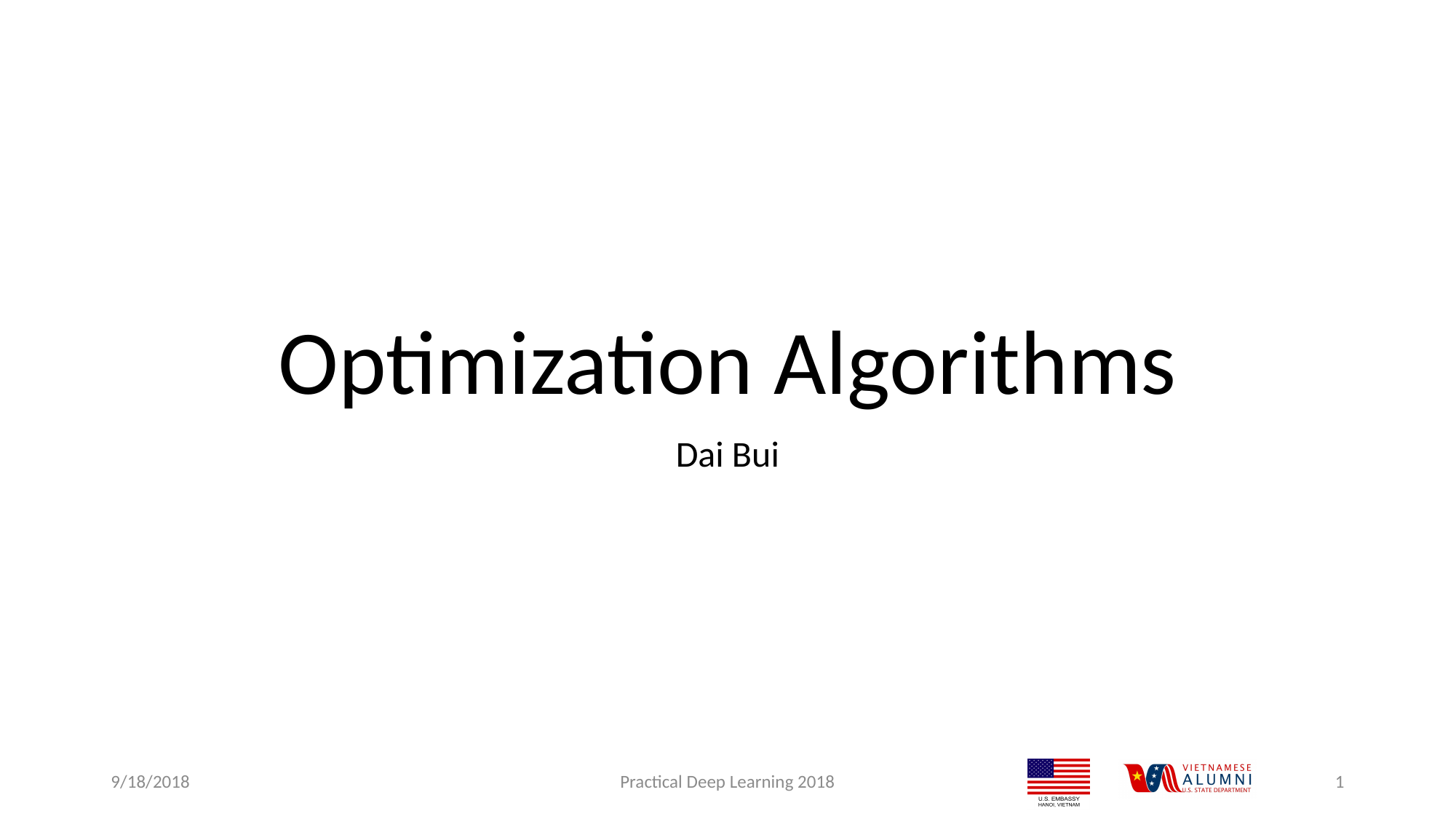

# Optimization Algorithms
Dai Bui
9/18/2018
Practical Deep Learning 2018
1